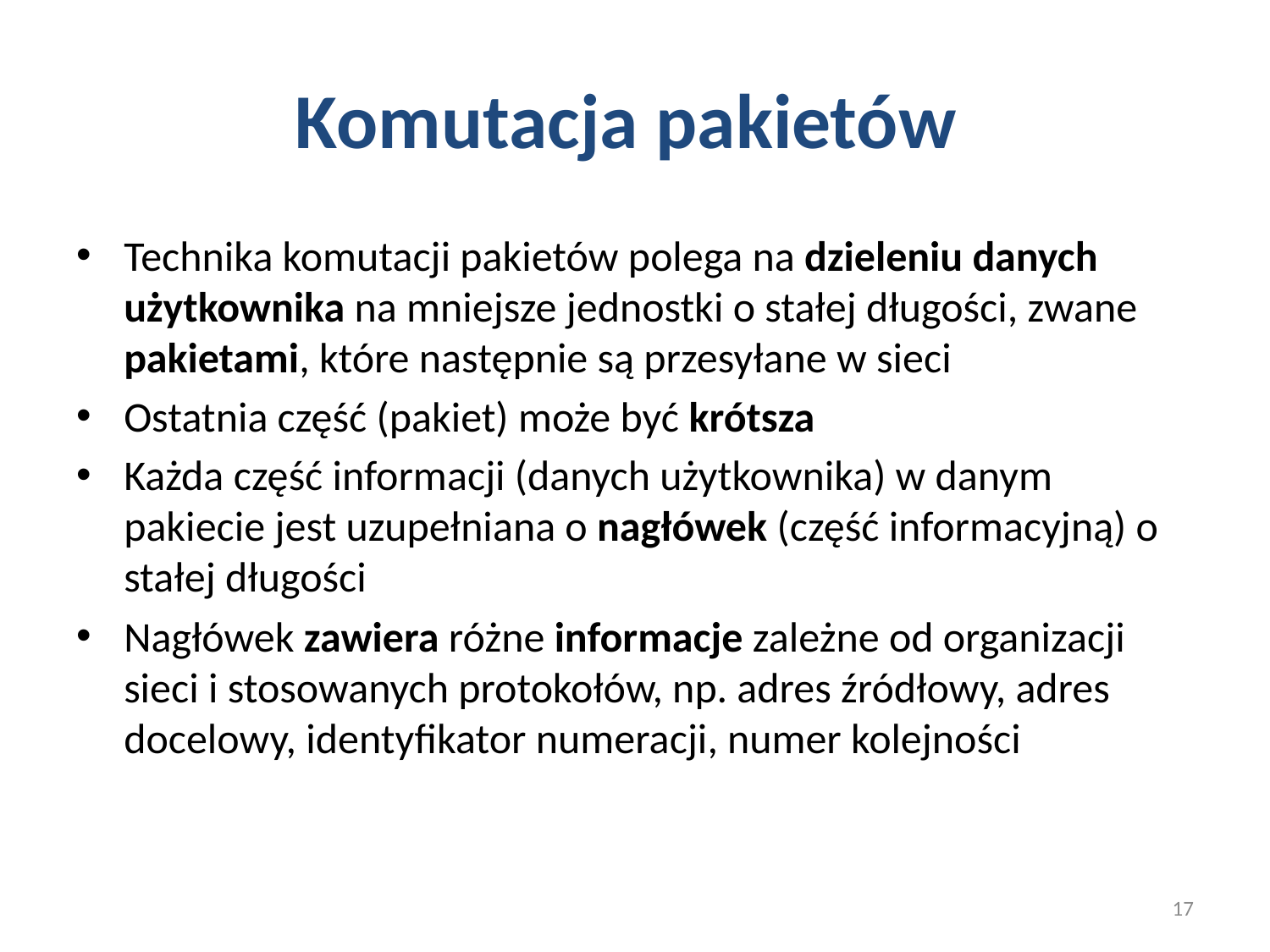

# Komutacja pakietów
Technika komutacji pakietów polega na dzieleniu danych użytkownika na mniejsze jednostki o stałej długości, zwane pakietami, które następnie są przesyłane w sieci
Ostatnia część (pakiet) może być krótsza
Każda część informacji (danych użytkownika) w danym pakiecie jest uzupełniana o nagłówek (część informacyjną) o stałej długości
Nagłówek zawiera różne informacje zależne od organizacji sieci i stosowanych protokołów, np. adres źródłowy, adres docelowy, identyfikator numeracji, numer kolejności
17